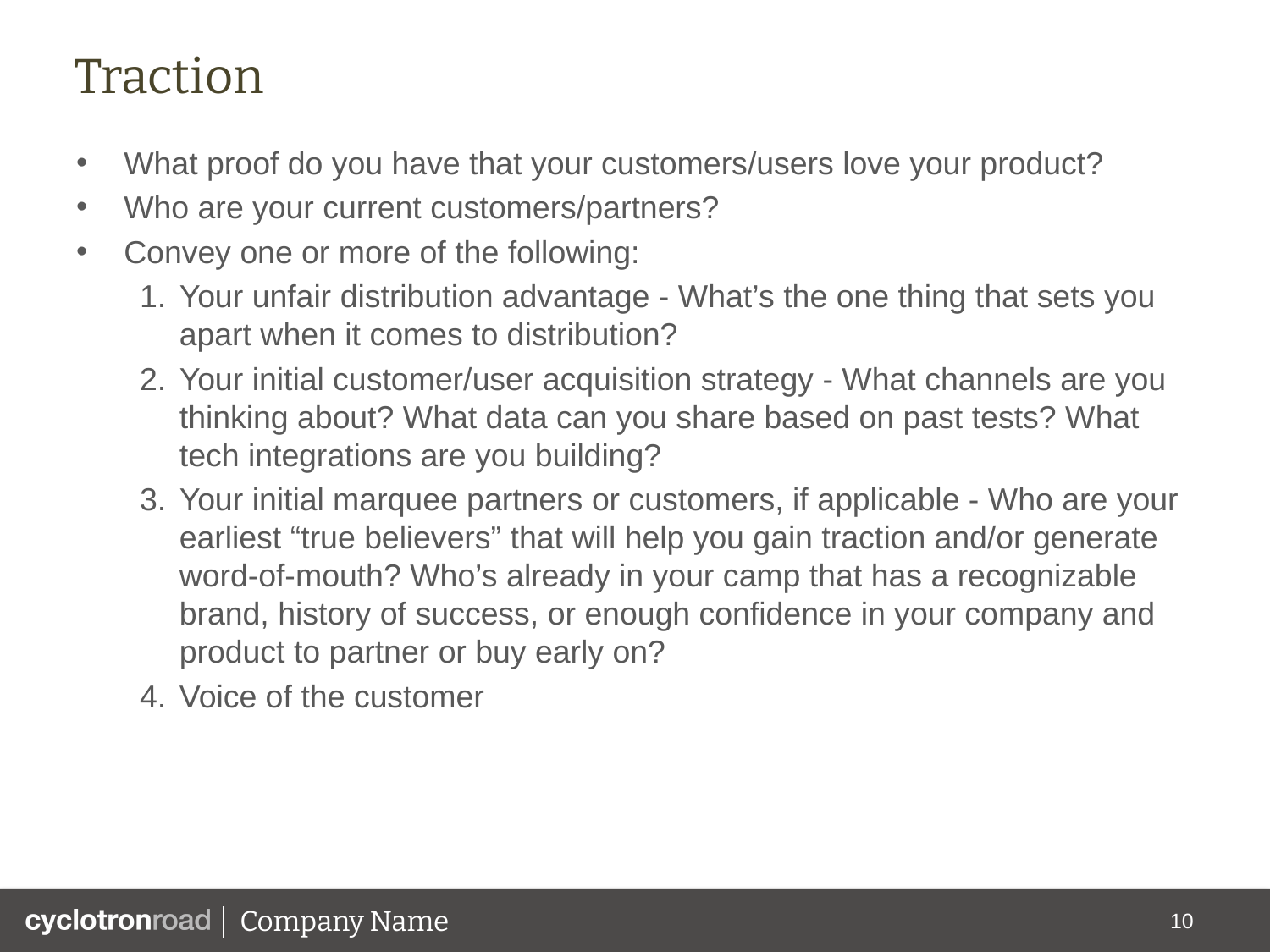

# Traction
What proof do you have that your customers/users love your product?
Who are your current customers/partners?
Convey one or more of the following:
Your unfair distribution advantage - What’s the one thing that sets you apart when it comes to distribution?
Your initial customer/user acquisition strategy - What channels are you thinking about? What data can you share based on past tests? What tech integrations are you building?
Your initial marquee partners or customers, if applicable - Who are your earliest “true believers” that will help you gain traction and/or generate word-of-mouth? Who’s already in your camp that has a recognizable brand, history of success, or enough confidence in your company and product to partner or buy early on?
Voice of the customer

10